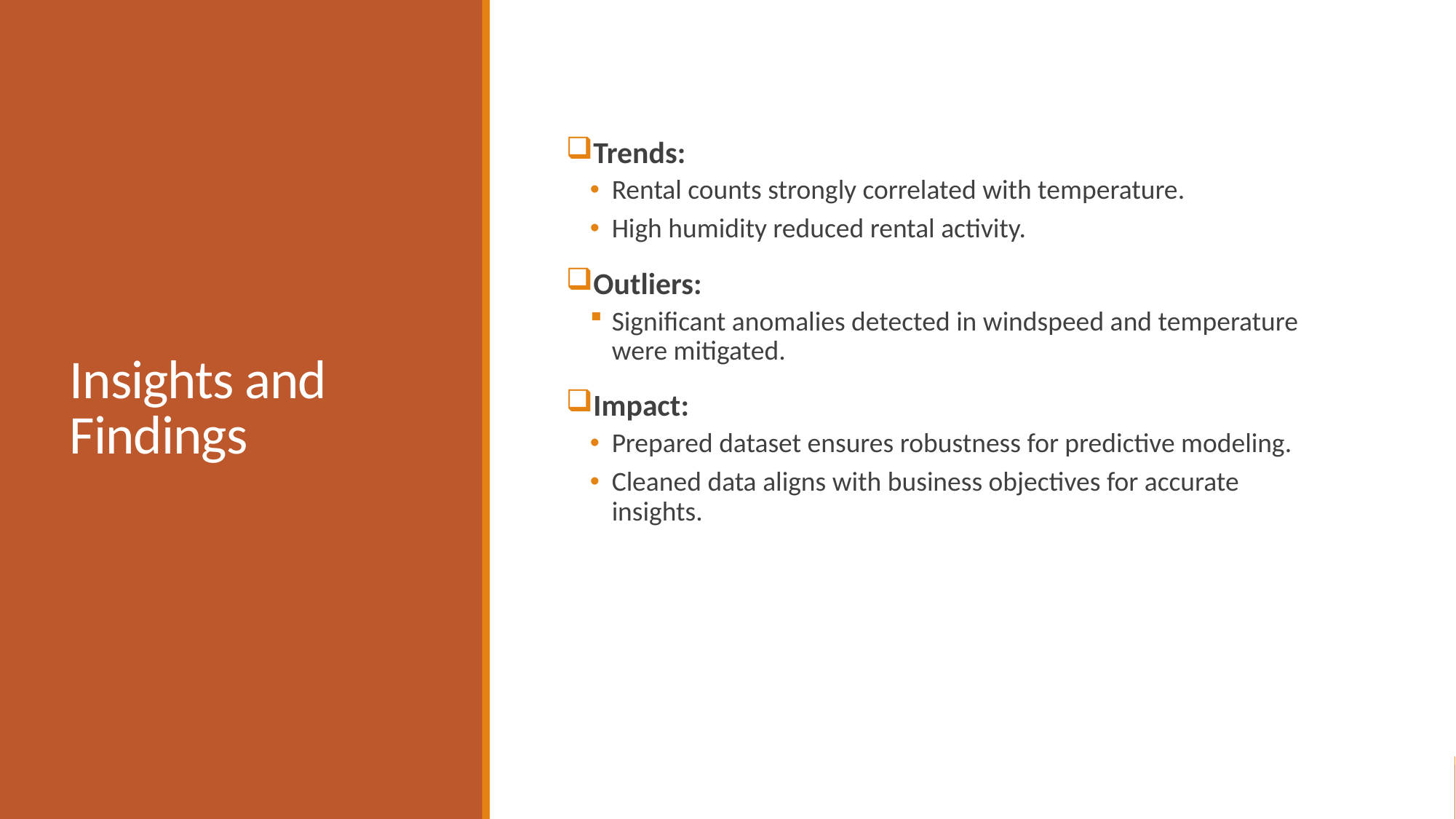

# Insights and Findings
Trends:
Rental counts strongly correlated with temperature.
High humidity reduced rental activity.
Outliers:
Significant anomalies detected in windspeed and temperature were mitigated.
Impact:
Prepared dataset ensures robustness for predictive modeling.
Cleaned data aligns with business objectives for accurate insights.